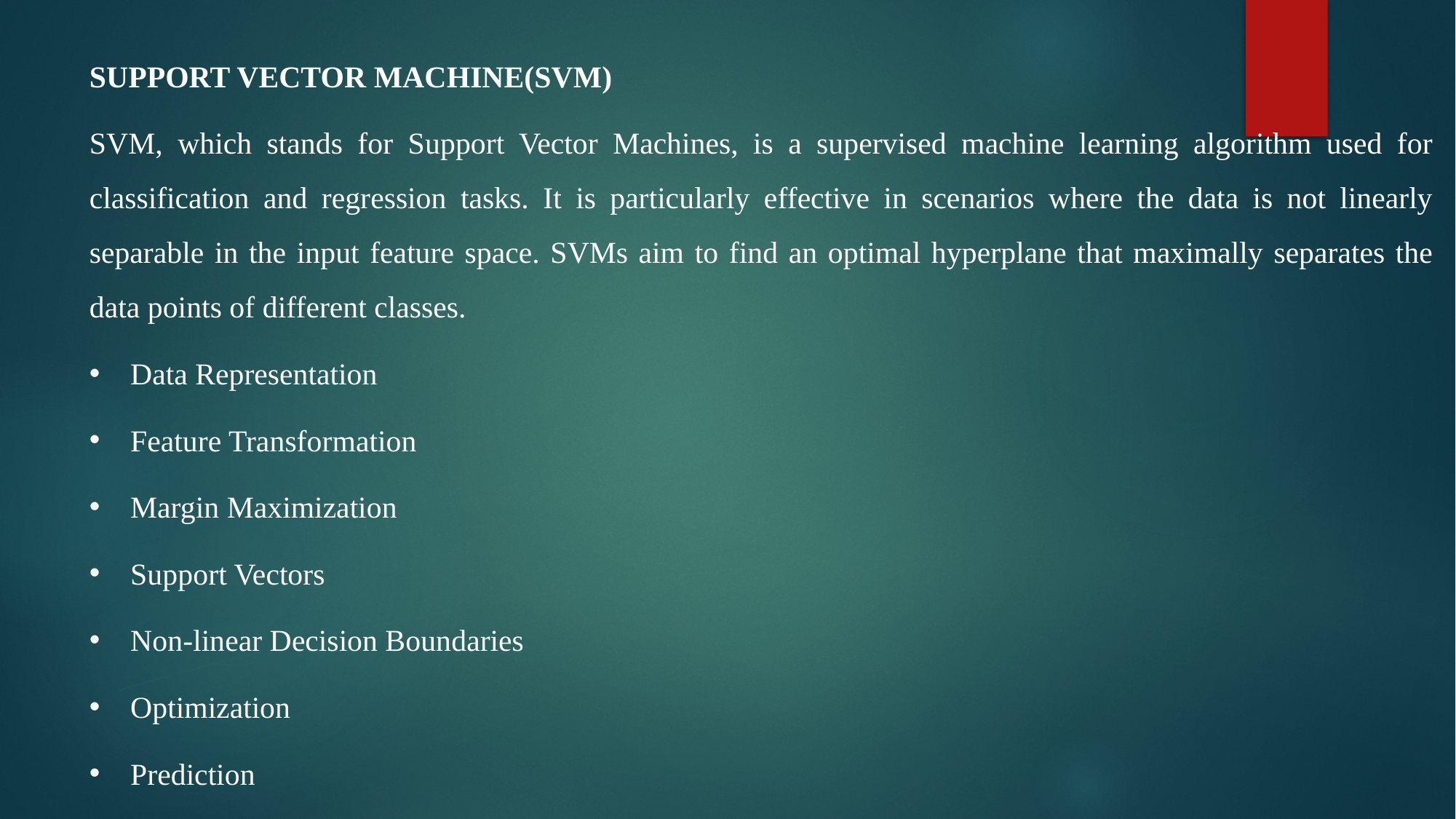

SUPPORT VECTOR MACHINE(SVM)
SVM, which stands for Support Vector Machines, is a supervised machine learning algorithm used for classification and regression tasks. It is particularly effective in scenarios where the data is not linearly separable in the input feature space. SVMs aim to find an optimal hyperplane that maximally separates the data points of different classes.
Data Representation
Feature Transformation
Margin Maximization
Support Vectors
Non-linear Decision Boundaries
Optimization
Prediction